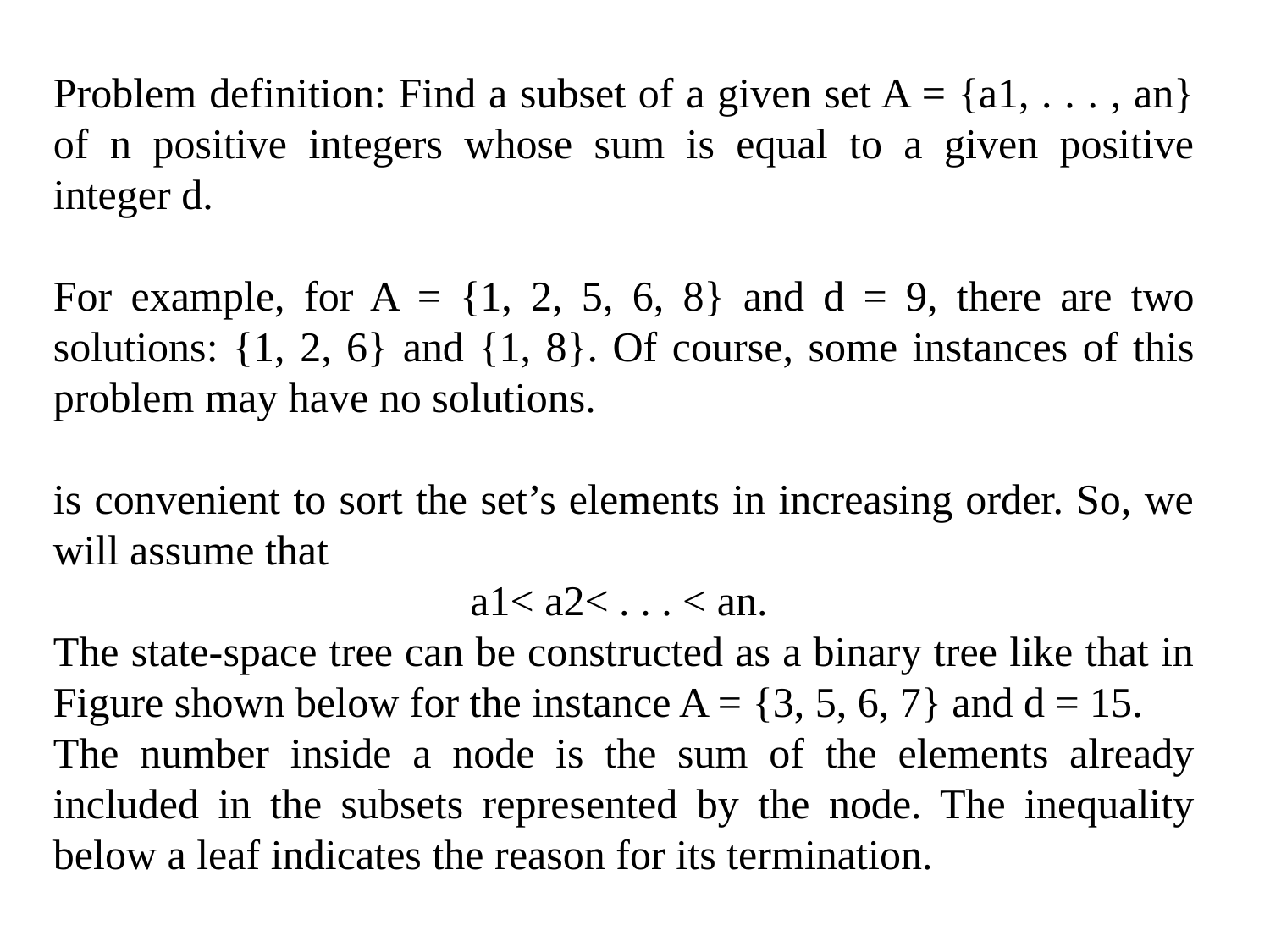

Problem definition: Find a subset of a given set A = {a1, . . . , an} of n positive integers whose sum is equal to a given positive integer d.

For example, for A = {1, 2, 5, 6, 8} and d = 9, there are two solutions: {1, 2, 6} and {1, 8}. Of course, some instances of this problem may have no solutions.

is convenient to sort the set’s elements in increasing order. So, we will assume that
a1< a2< . . . < an.
The state-space tree can be constructed as a binary tree like that in Figure shown below for the instance A = {3, 5, 6, 7} and d = 15.
The number inside a node is the sum of the elements already included in the subsets represented by the node. The inequality below a leaf indicates the reason for its termination.